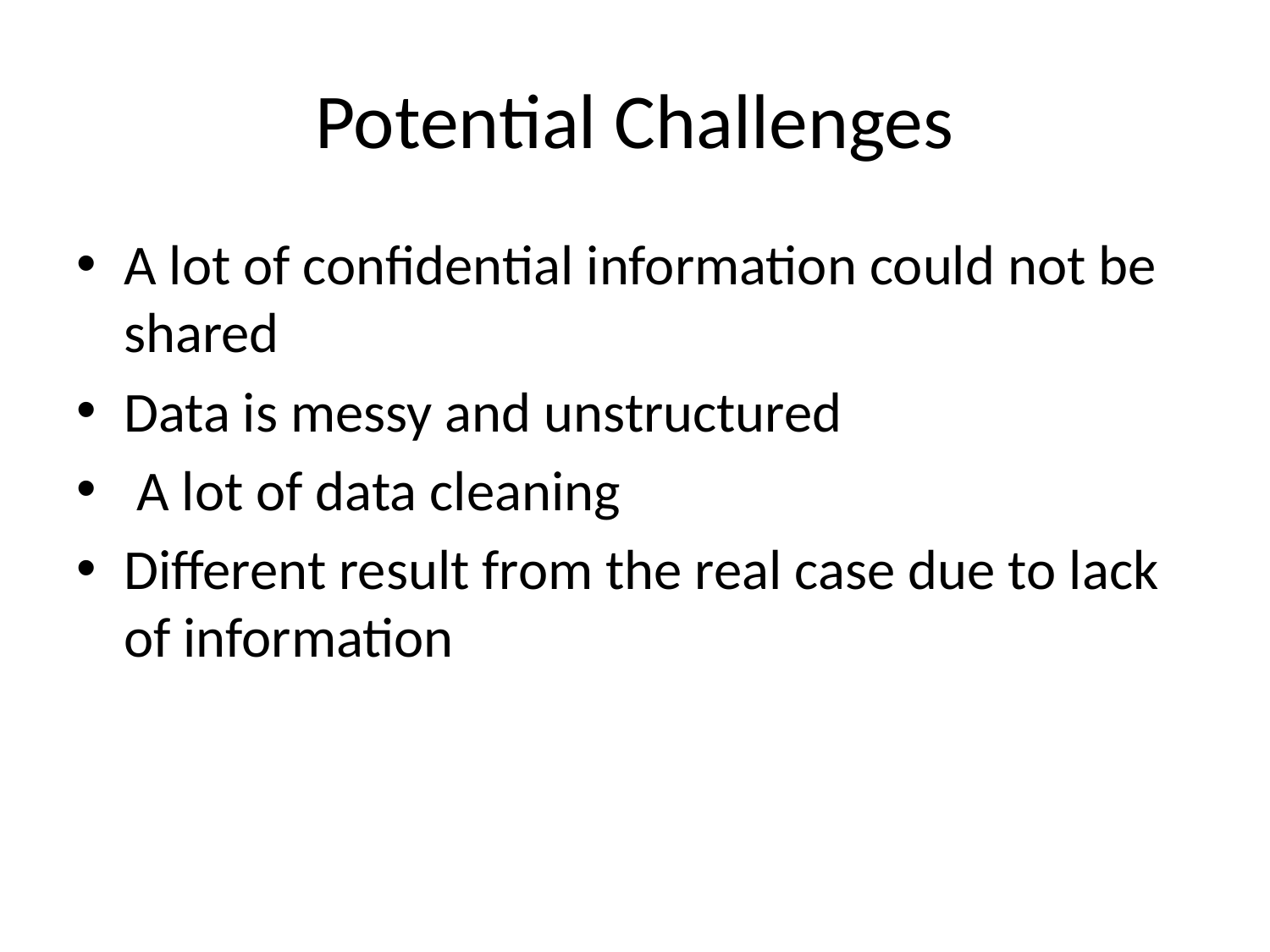

# Potential Challenges
A lot of confidential information could not be shared
Data is messy and unstructured
 A lot of data cleaning
Different result from the real case due to lack of information